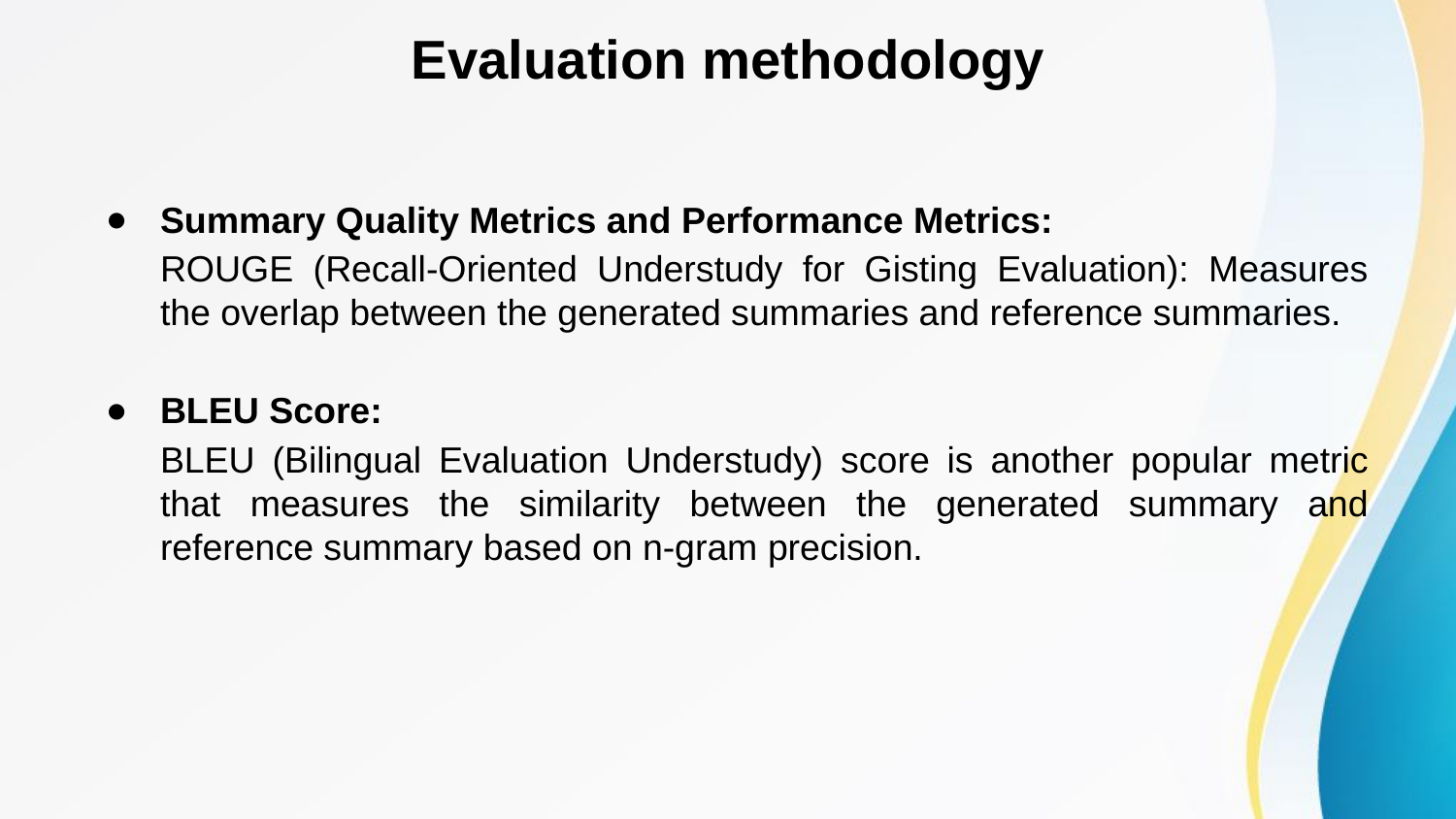

# Evaluation methodology

Summary Quality Metrics and Performance Metrics:
ROUGE (Recall-Oriented Understudy for Gisting Evaluation): Measures the overlap between the generated summaries and reference summaries.

BLEU Score:
BLEU (Bilingual Evaluation Understudy) score is another popular metric that measures the similarity between the generated summary and reference summary based on n-gram precision.